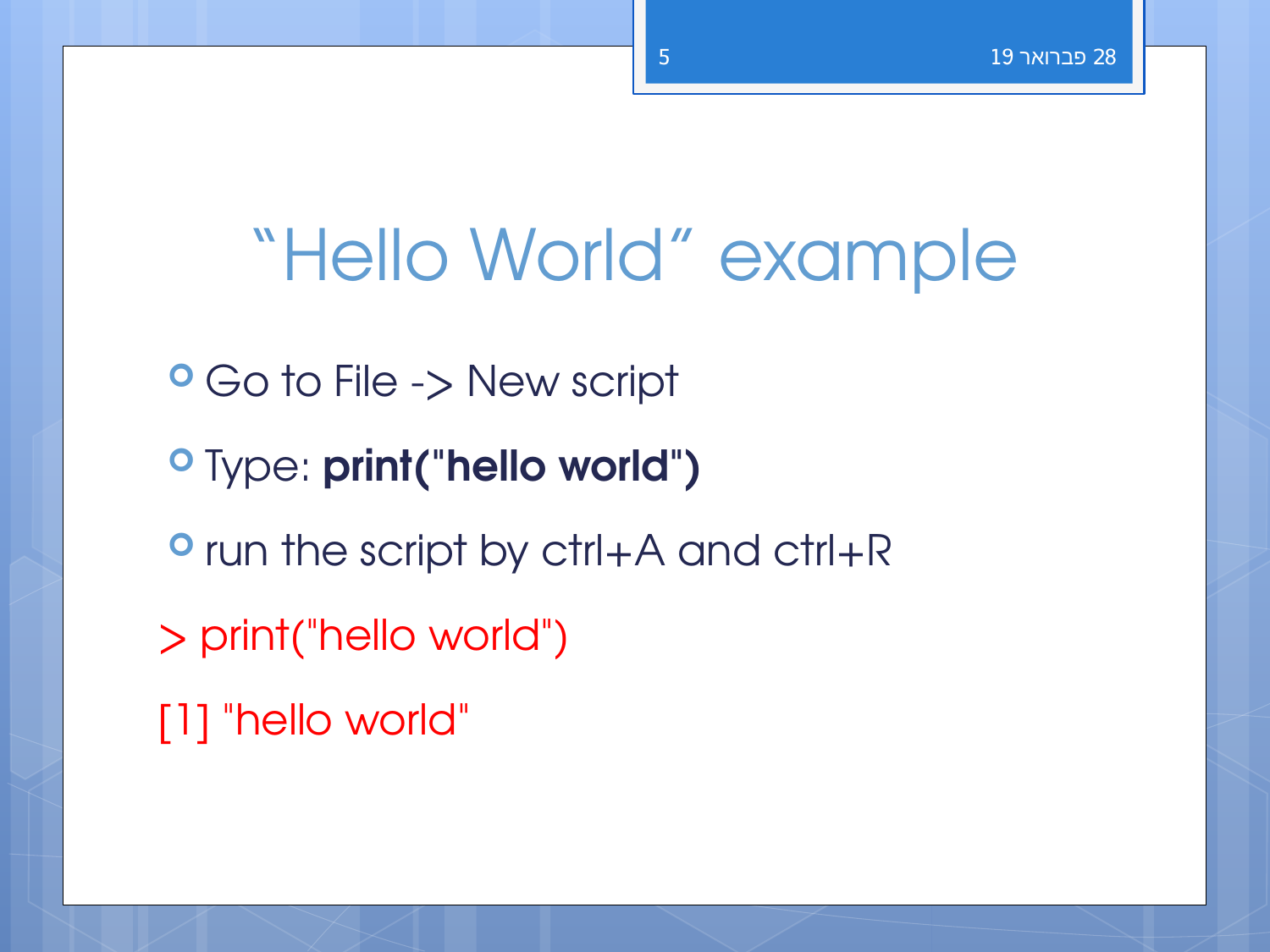

5
28 פברואר 19
# “Hello World” example
Go to File -> New script
Type: print("hello world")
run the script by ctrl+A and ctrl+R
> print("hello world")
[1] "hello world"